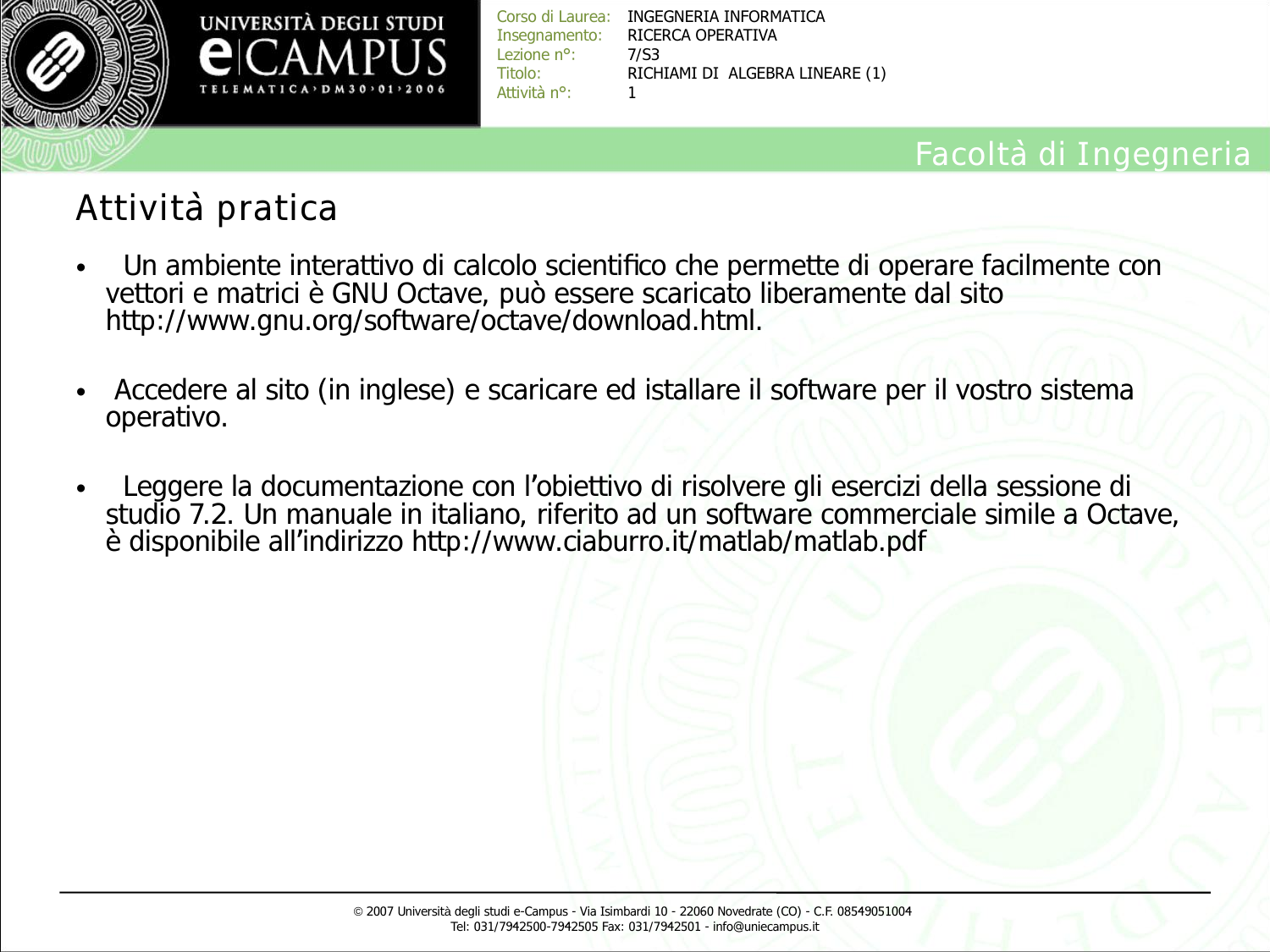

# Attività pratica
  Un ambiente interattivo di calcolo scientifico che permette di operare facilmente con vettori e matrici è GNU Octave, può essere scaricato liberamente dal sito http://www.gnu.org/software/octave/download.html.

 Accedere al sito (in inglese) e scaricare ed istallare il software per il vostro sistema operativo.

  Leggere la documentazione con l’obiettivo di risolvere gli esercizi della sessione di studio 7.2. Un manuale in italiano, riferito ad un software commerciale simile a Octave, è disponibile all’indirizzo http://www.ciaburro.it/matlab/matlab.pdf